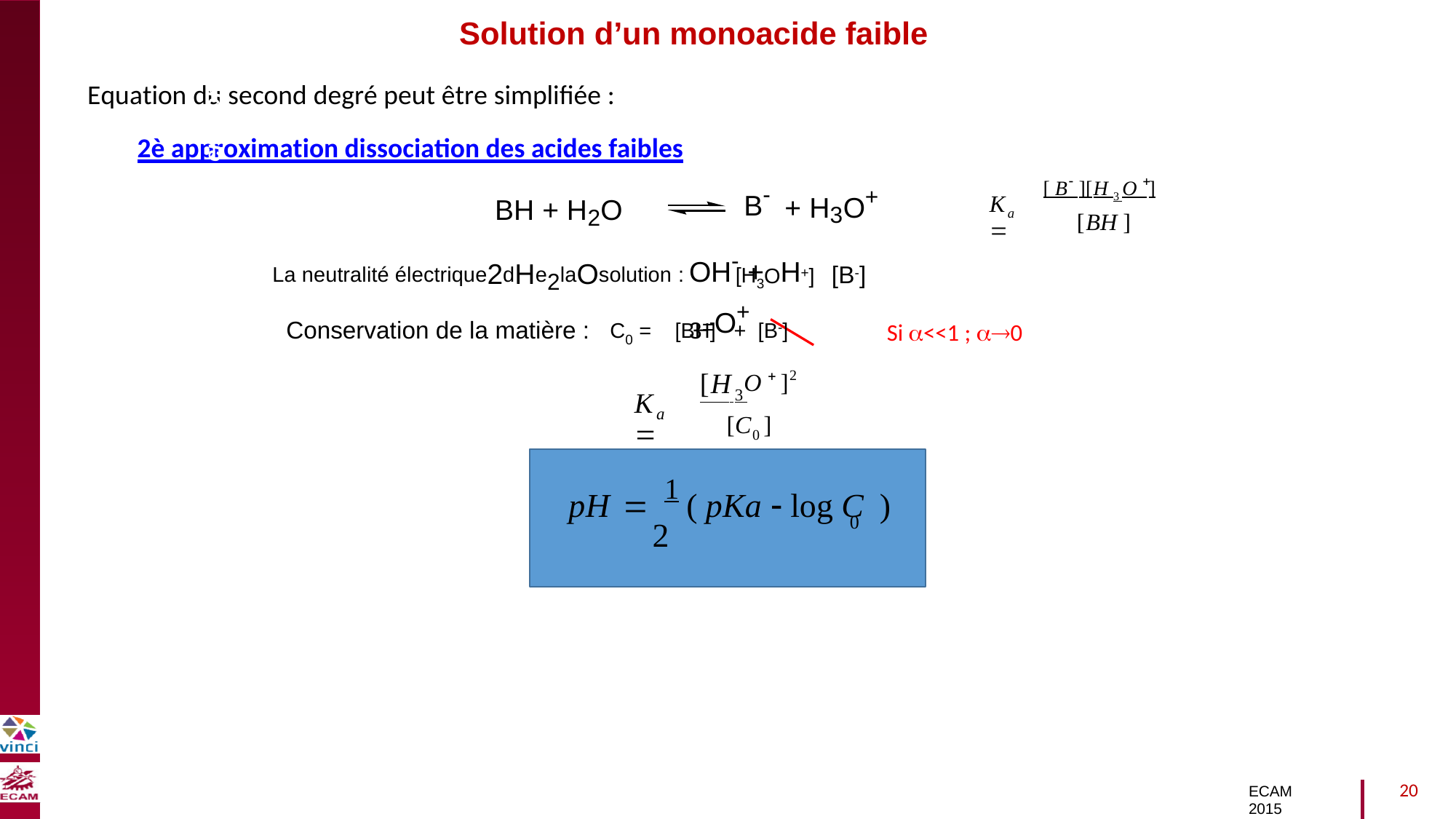

Solution d’un monoacide faible
Equation du second degré peut être simplifiée :
2è approximation dissociation des acides faibles

−
+
[ B  ][H 3 O  ]
B-
+ H3O+

K   =
BH + H2O

a

[BH ]

B2040-Chimie du vivant et environnement

OH- +OH+] 3=O+
La neutralité électrique2dHe2laOsolution :
[B-]
[H3
C0 =    [BH]   +  [B-]
Conservation de la matière :
Si α<<1 ; α→0

O + ]2
[H

        3
K   =
a
[C0 ]

pH =  1 ( pKa − log C )
0
2

20
ECAM 2015